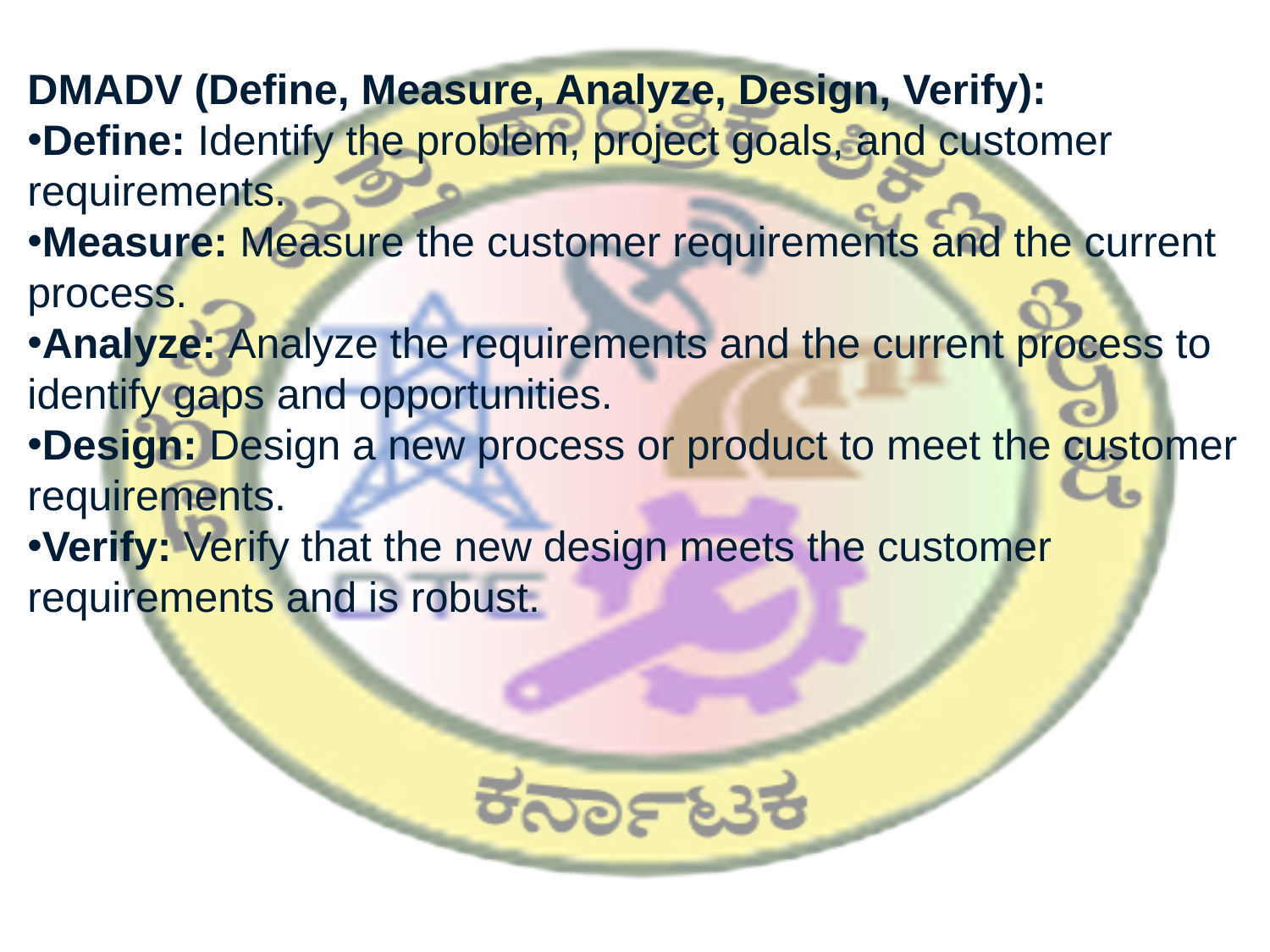

DMADV (Define, Measure, Analyze, Design, Verify):
Define: Identify the problem, project goals, and customer requirements.
Measure: Measure the customer requirements and the current process.
Analyze: Analyze the requirements and the current process to identify gaps and opportunities.
Design: Design a new process or product to meet the customer requirements.
Verify: Verify that the new design meets the customer requirements and is robust.